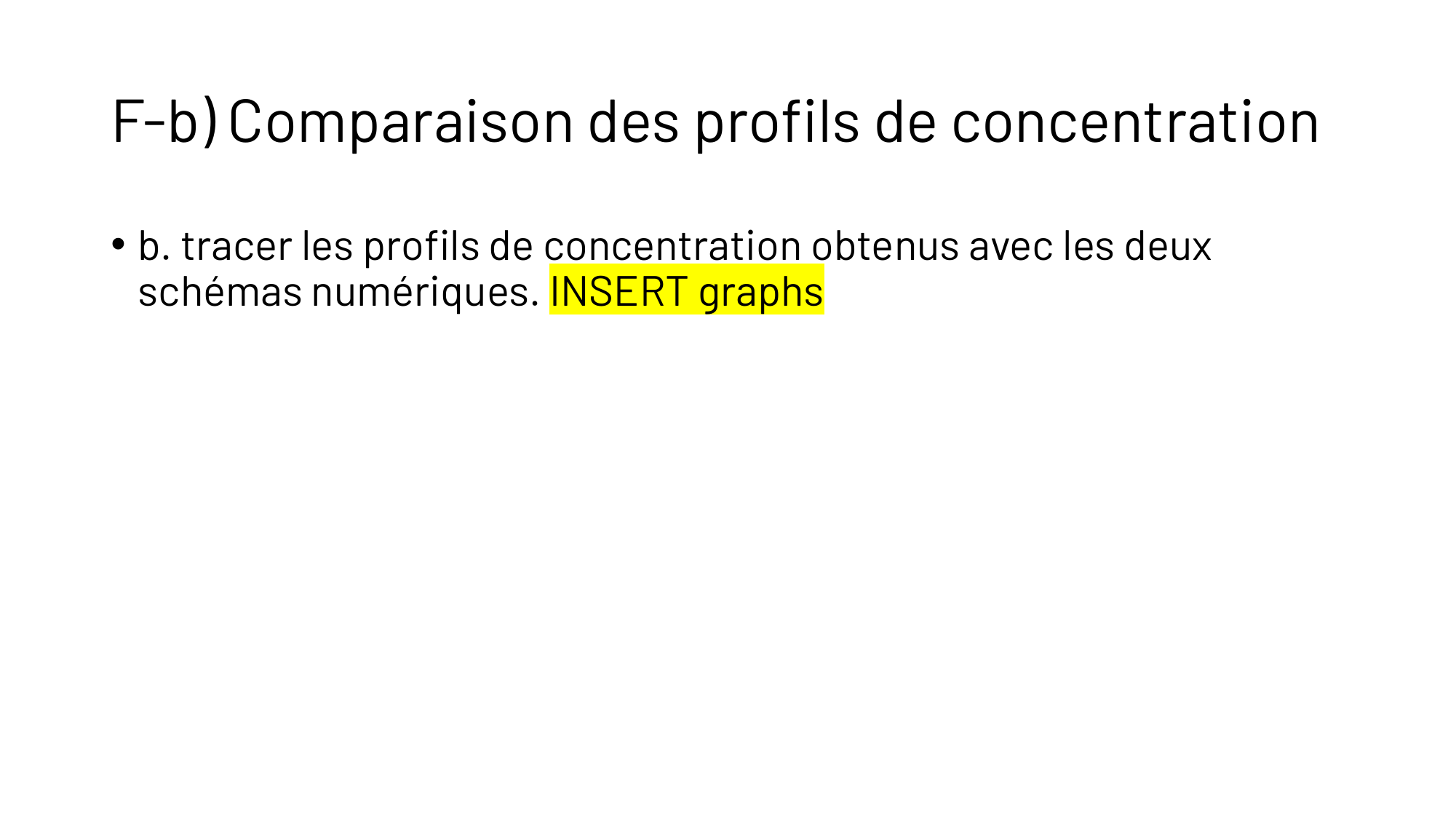

# F-b) Comparaison des profils de concentration
b. tracer les profils de concentration obtenus avec les deux schémas numériques. INSERT graphs